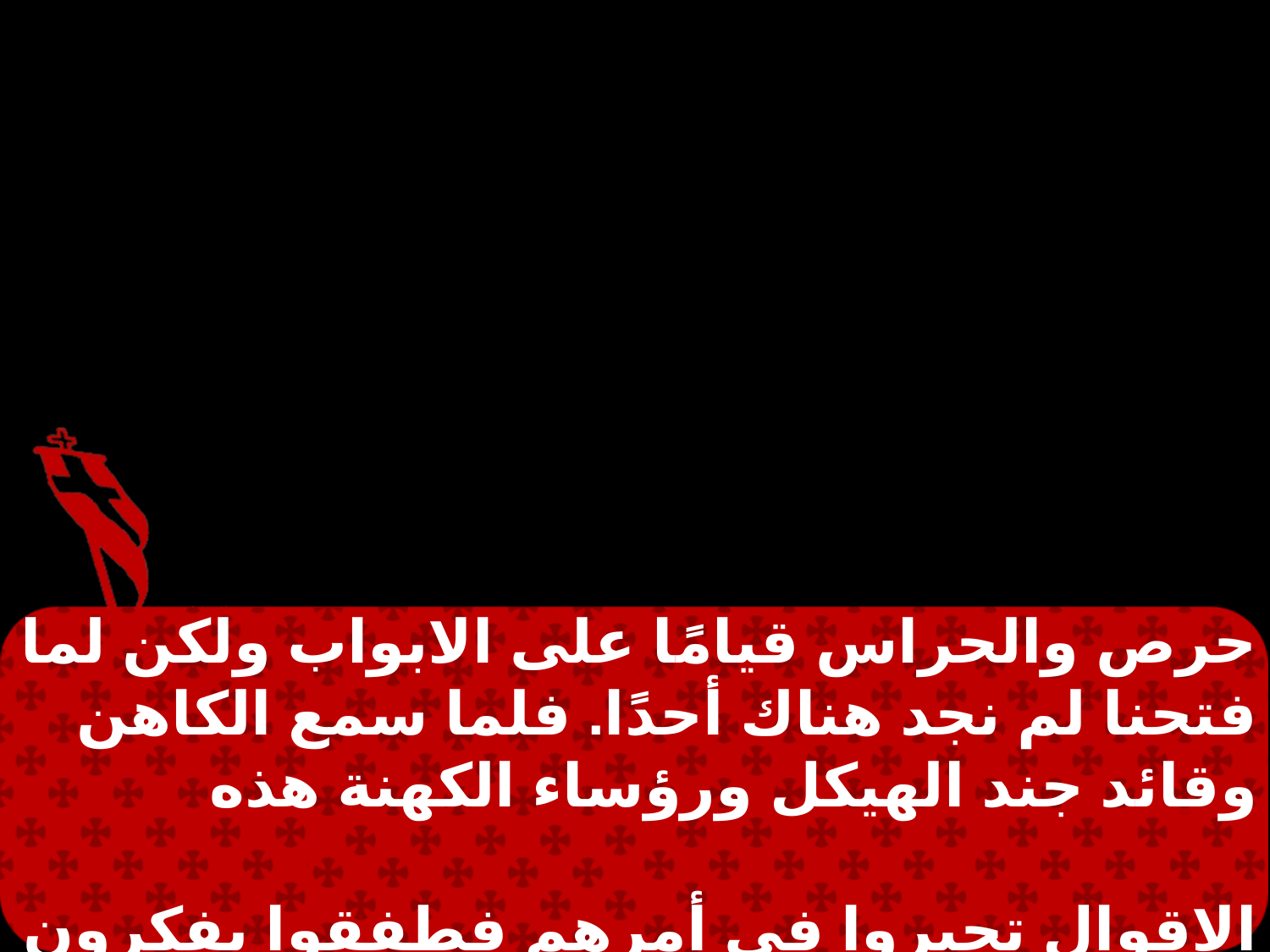

حرص والحراس قيامًا على الابواب ولكن لما فتحنا لم نجد هناك أحدًا. فلما سمع الكاهن وقائد جند الهيكل ورؤساء الكهنة هذه
الاقوال تحيروا في أمرهم فطفقوا يفكرون ما عسى أن يصير هذا جاء انسان واعلمهم قائلًا هوذا الرجال الذين وضعتموهم في